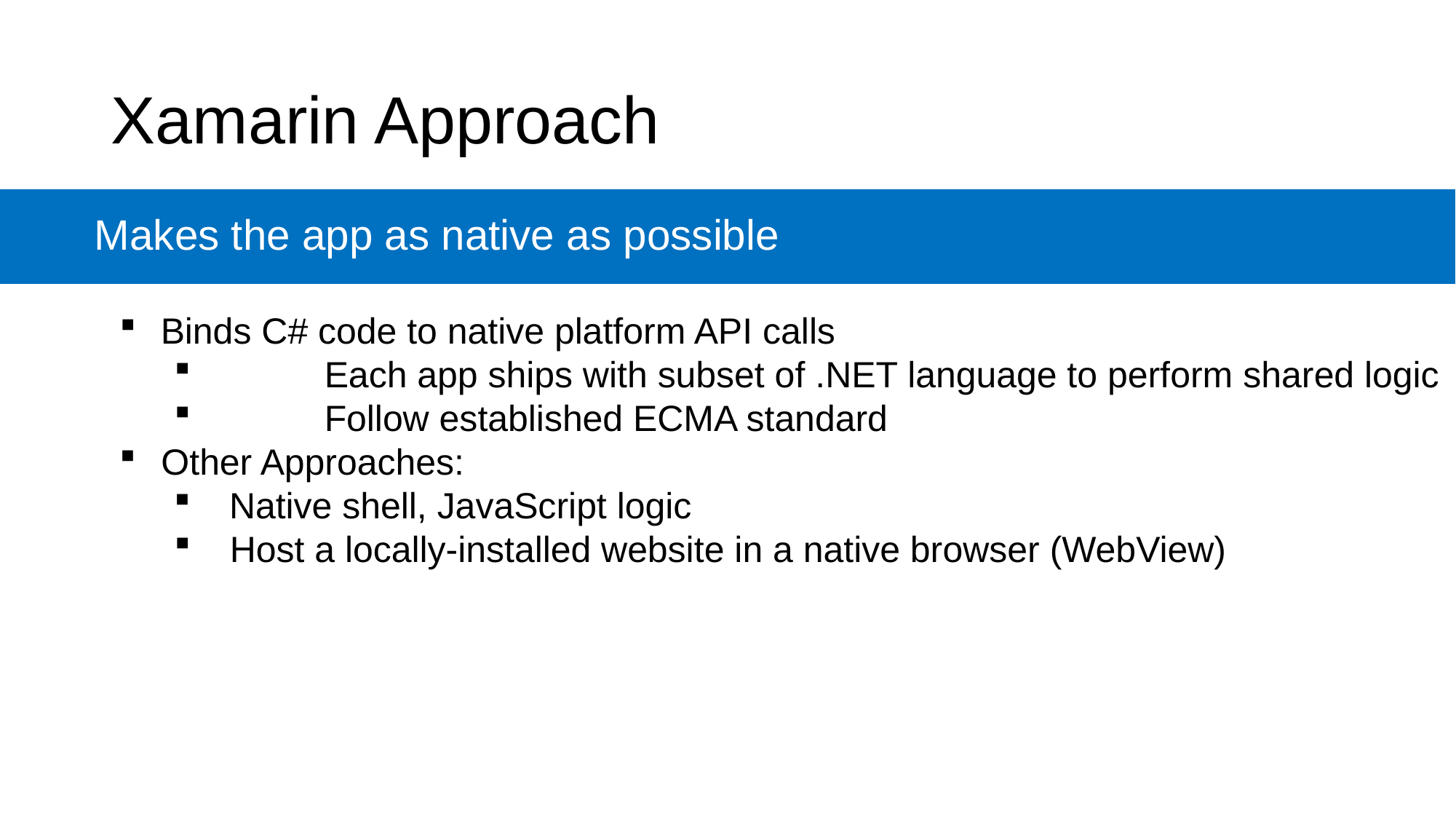

# Xamarin Approach

Makes the app as native as possible
Binds C# code to native platform API calls
	Each app ships with subset of .NET language to perform shared logic
	Follow established ECMA standard
Other Approaches:
Native shell, JavaScript logic
Host a locally-installed website in a native browser (WebView)